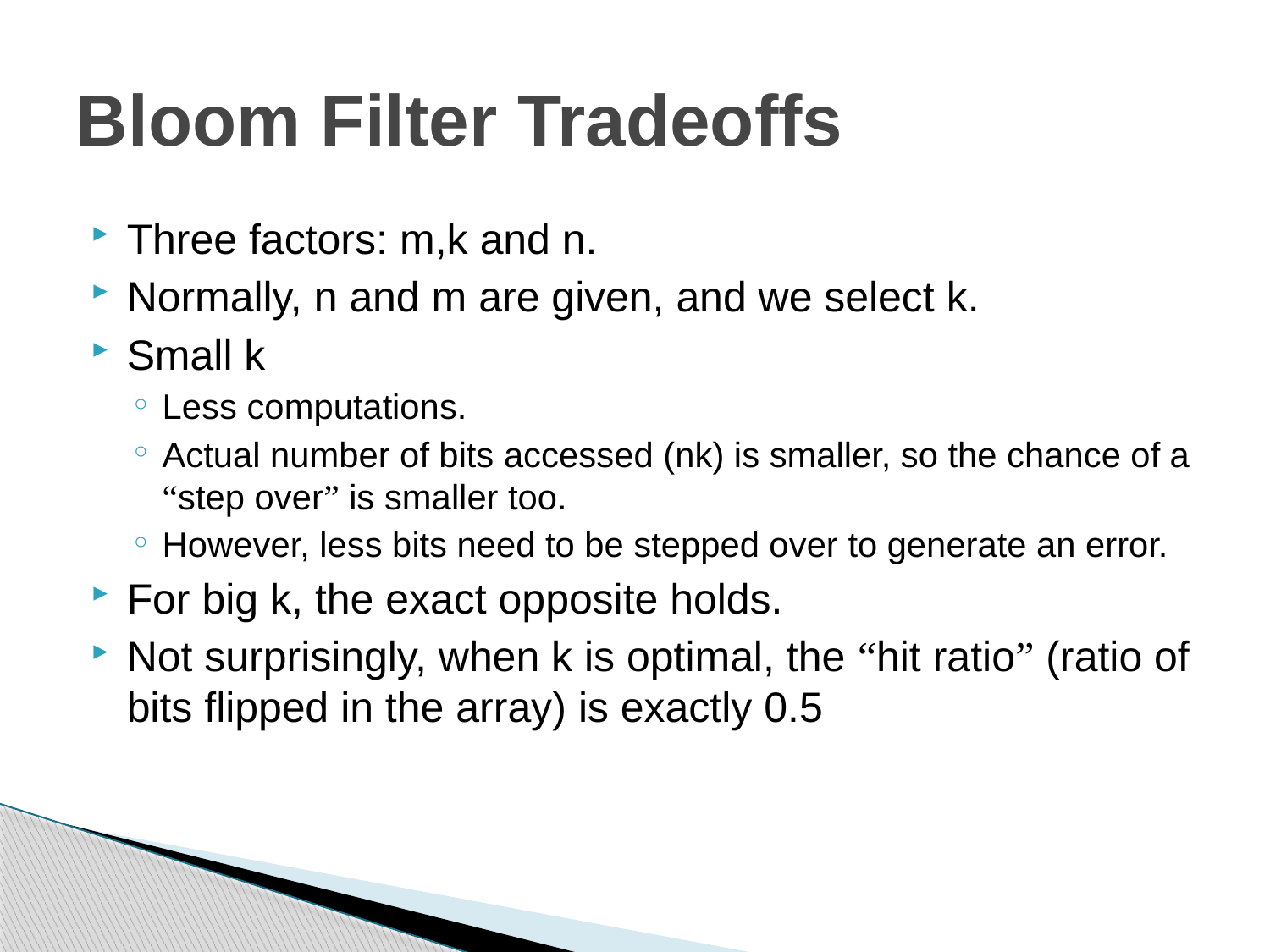

# Bloom Filter Tradeoffs
Three factors: m,k and n.
Normally, n and m are given, and we select k.
Small k
Less computations.
Actual number of bits accessed (nk) is smaller, so the chance of a “step over” is smaller too.
However, less bits need to be stepped over to generate an error.
For big k, the exact opposite holds.
Not surprisingly, when k is optimal, the “hit ratio” (ratio of bits flipped in the array) is exactly 0.5